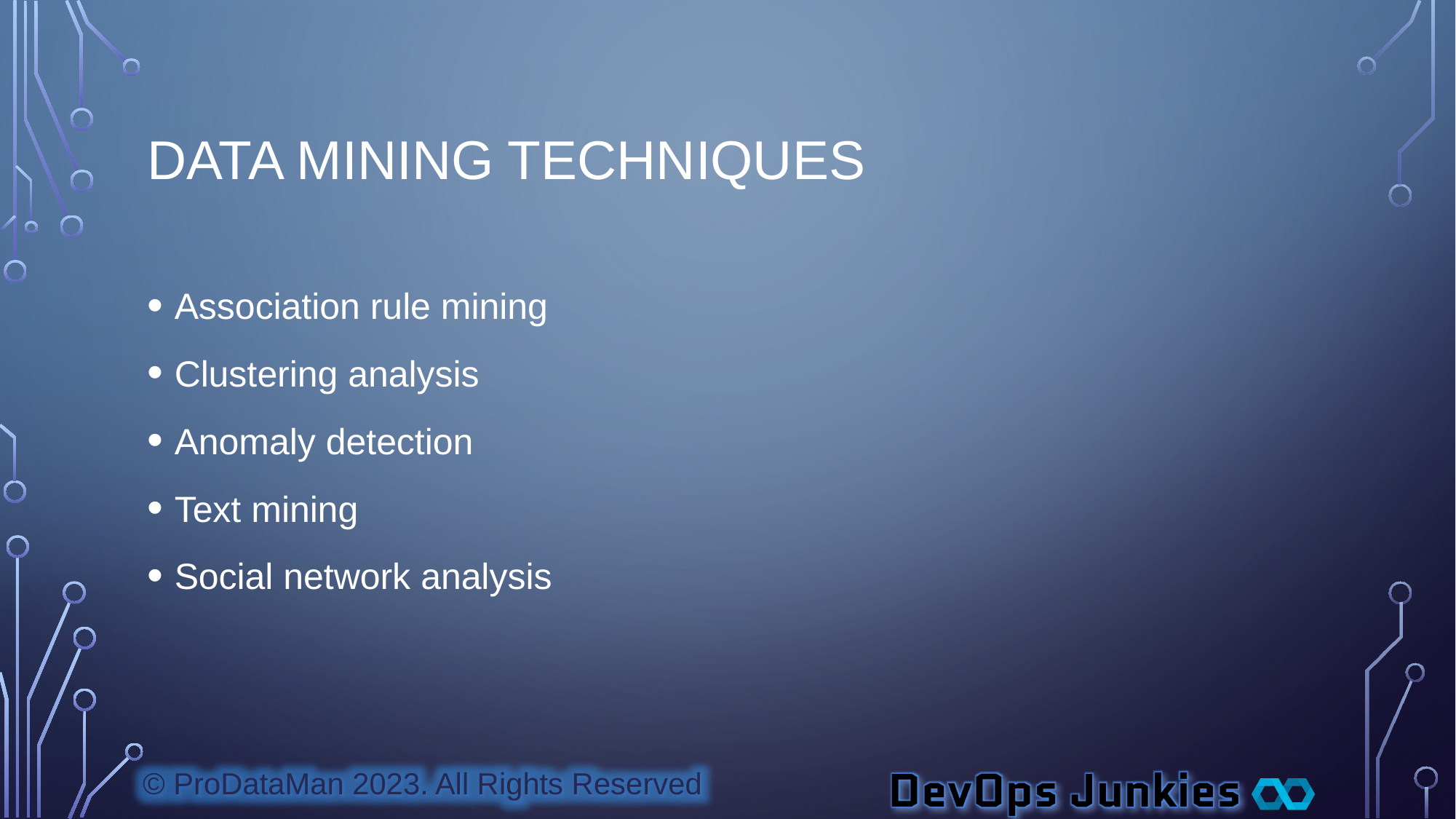

# Data Mining Techniques
Association rule mining
Clustering analysis
Anomaly detection
Text mining
Social network analysis